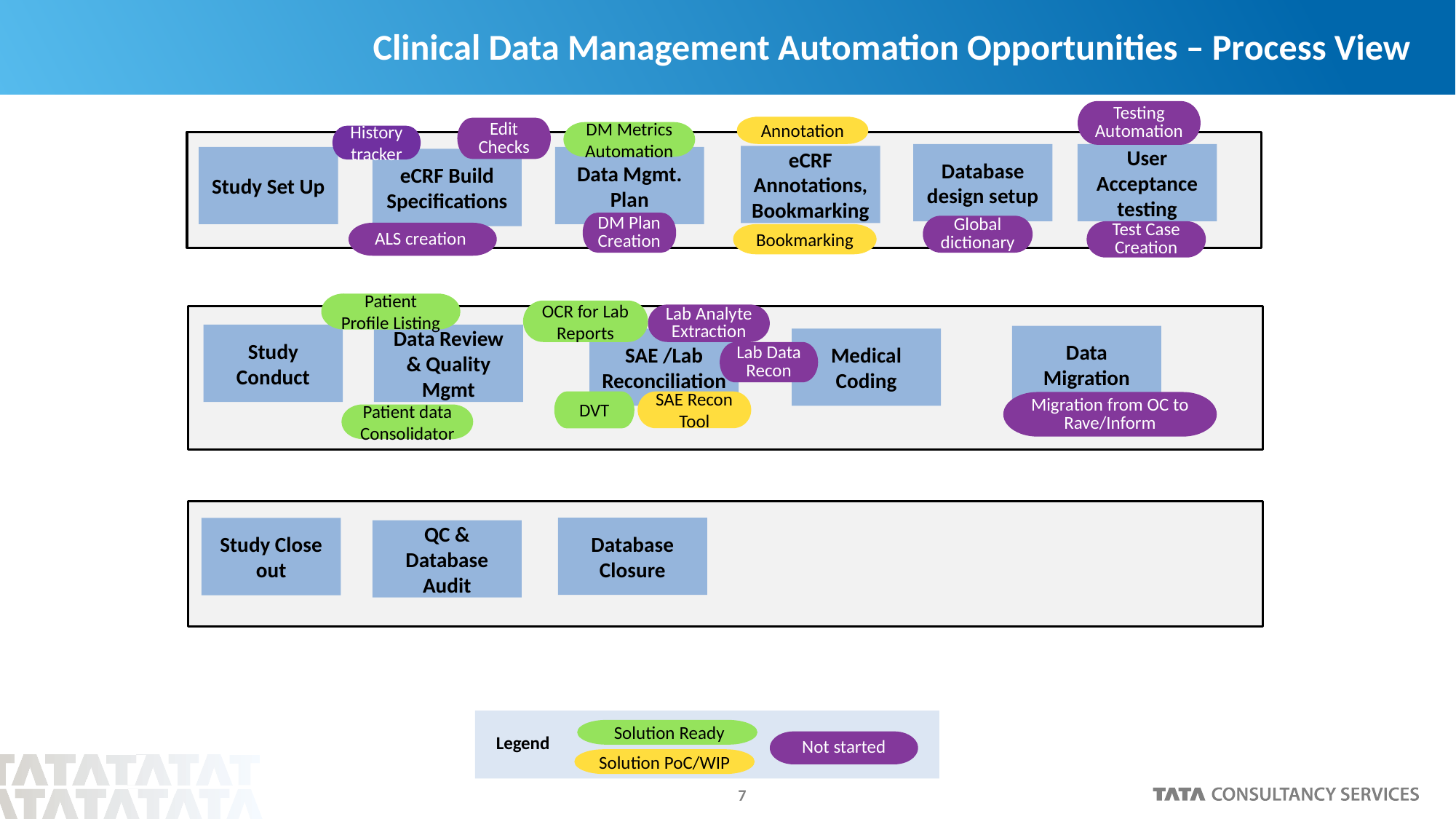

# Clinical Data Management Automation Opportunities – Process View
Testing Automation
Annotation
Edit Checks
DM Metrics Automation
History tracker

Database design setup
User Acceptance testing
eCRF Annotations, Bookmarking
Study Set Up
Data Mgmt. Plan
eCRF Build Specifications
DM Plan Creation
Global dictionary
Test Case Creation
ALS creation
Bookmarking
Patient Profile Listing
OCR for Lab Reports
Lab Analyte Extraction

Study Conduct
Data Review & Quality Mgmt
Data Migration
SAE /Lab Reconciliation
Medical Coding
Lab Data Recon
DVT
SAE Recon Tool
Migration from OC to Rave/Inform
Patient data Consolidator

Database Closure
Study Close out
QC & Database Audit

 Solution Ready
Legend
Not started
Solution PoC/WIP